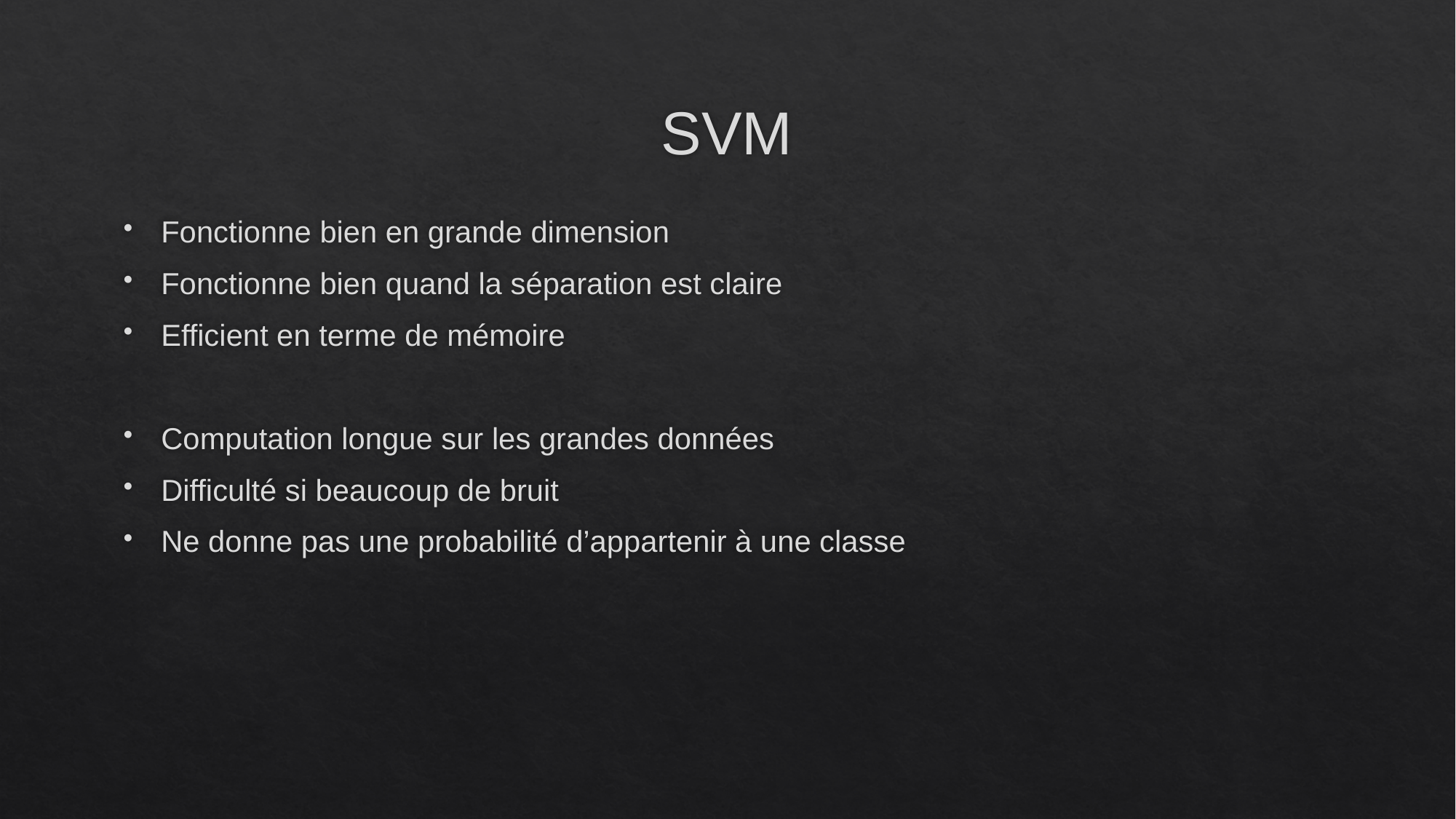

# SVM
Fonctionne bien en grande dimension
Fonctionne bien quand la séparation est claire
Efficient en terme de mémoire

Computation longue sur les grandes données
Difficulté si beaucoup de bruit
Ne donne pas une probabilité d’appartenir à une classe